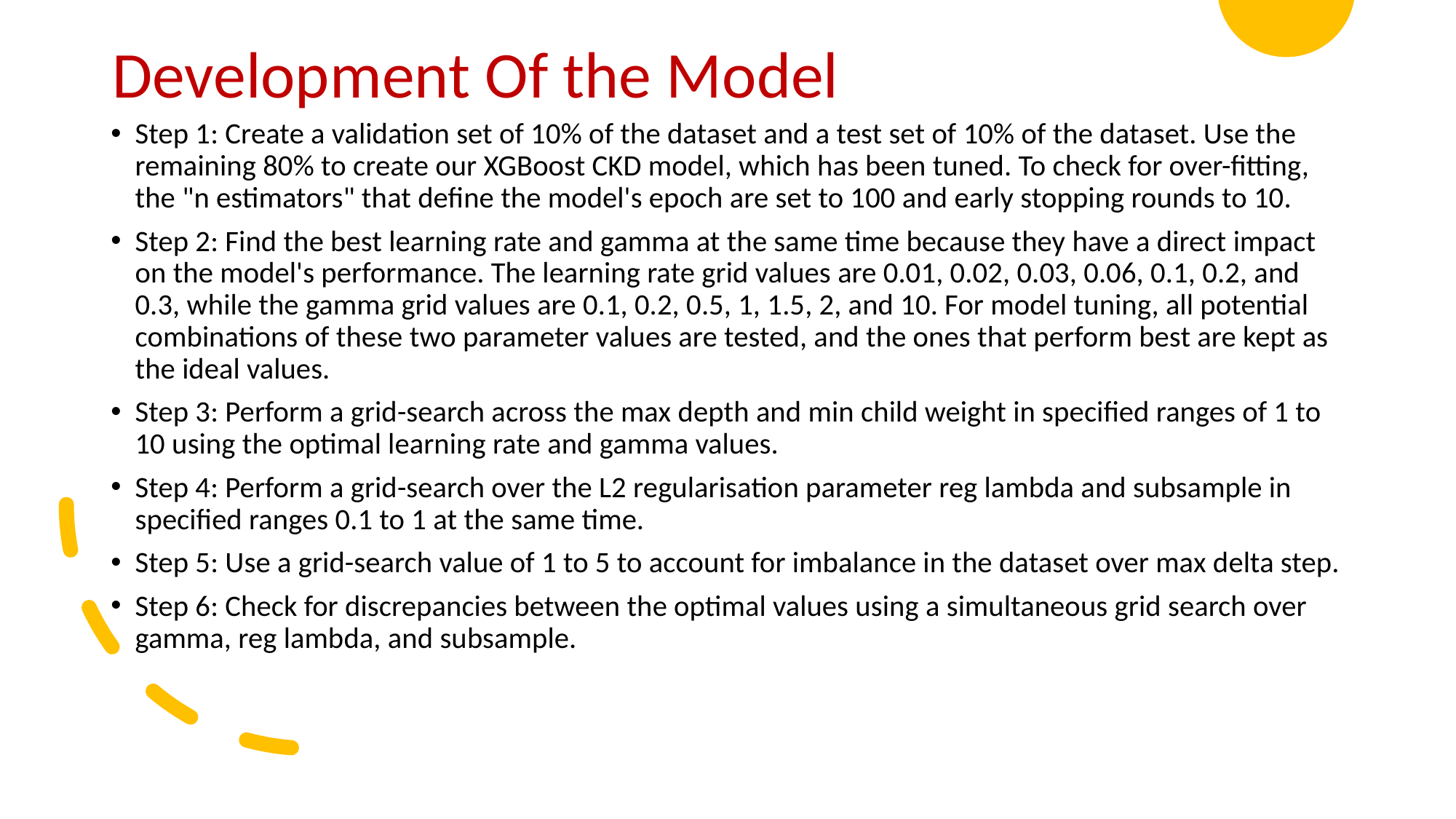

# Development Of the Model
Step 1: Create a validation set of 10% of the dataset and a test set of 10% of the dataset. Use the remaining 80% to create our XGBoost CKD model, which has been tuned. To check for over-fitting, the "n estimators" that define the model's epoch are set to 100 and early stopping rounds to 10.
Step 2: Find the best learning rate and gamma at the same time because they have a direct impact on the model's performance. The learning rate grid values are 0.01, 0.02, 0.03, 0.06, 0.1, 0.2, and 0.3, while the gamma grid values are 0.1, 0.2, 0.5, 1, 1.5, 2, and 10. For model tuning, all potential combinations of these two parameter values are tested, and the ones that perform best are kept as the ideal values.
Step 3: Perform a grid-search across the max depth and min child weight in specified ranges of 1 to 10 using the optimal learning rate and gamma values.
Step 4: Perform a grid-search over the L2 regularisation parameter reg lambda and subsample in specified ranges 0.1 to 1 at the same time.
Step 5: Use a grid-search value of 1 to 5 to account for imbalance in the dataset over max delta step.
Step 6: Check for discrepancies between the optimal values using a simultaneous grid search over gamma, reg lambda, and subsample.